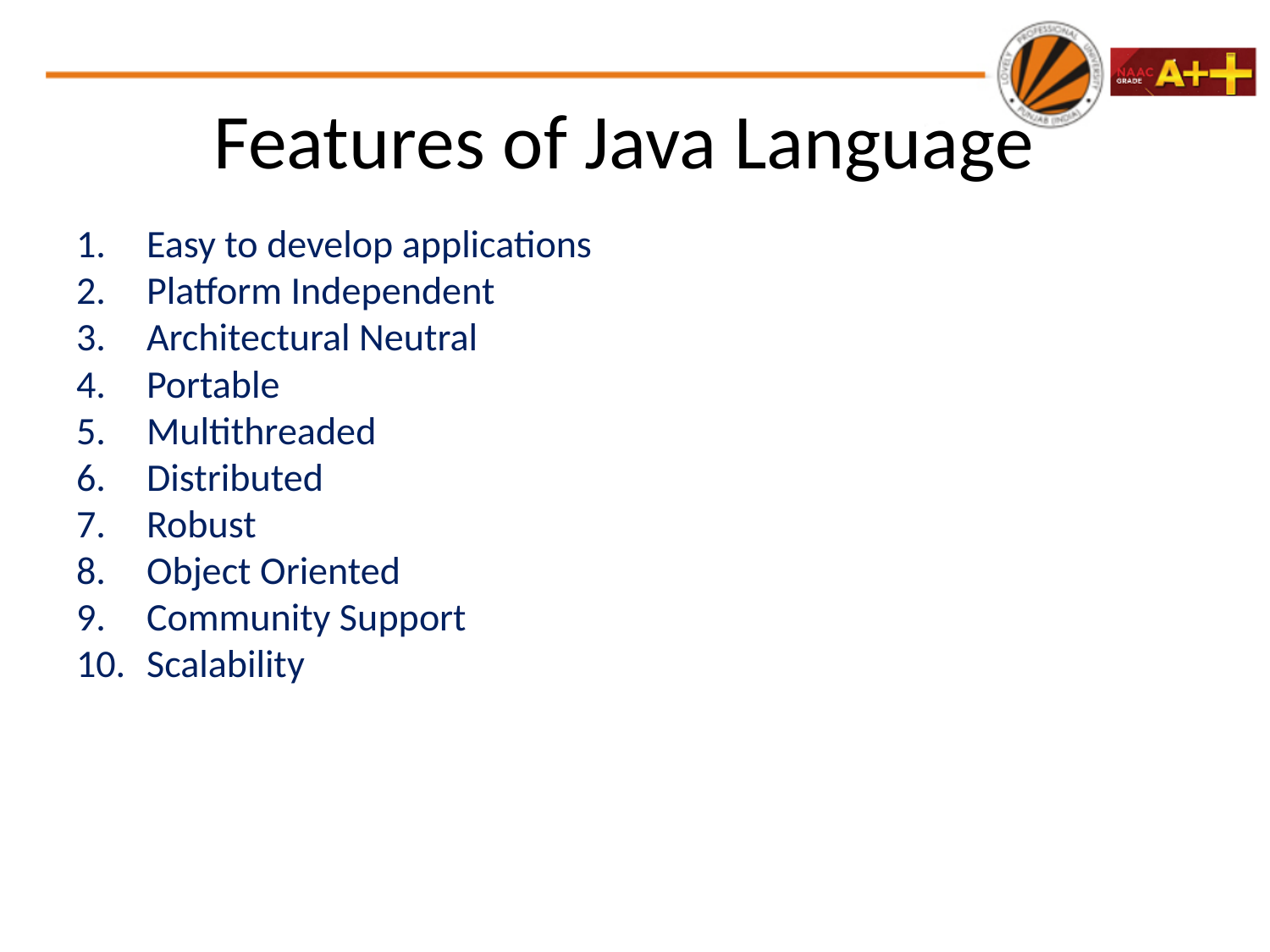

# Features of Java Language
Easy to develop applications
Platform Independent
Architectural Neutral
Portable
Multithreaded
Distributed
Robust
Object Oriented
Community Support
Scalability